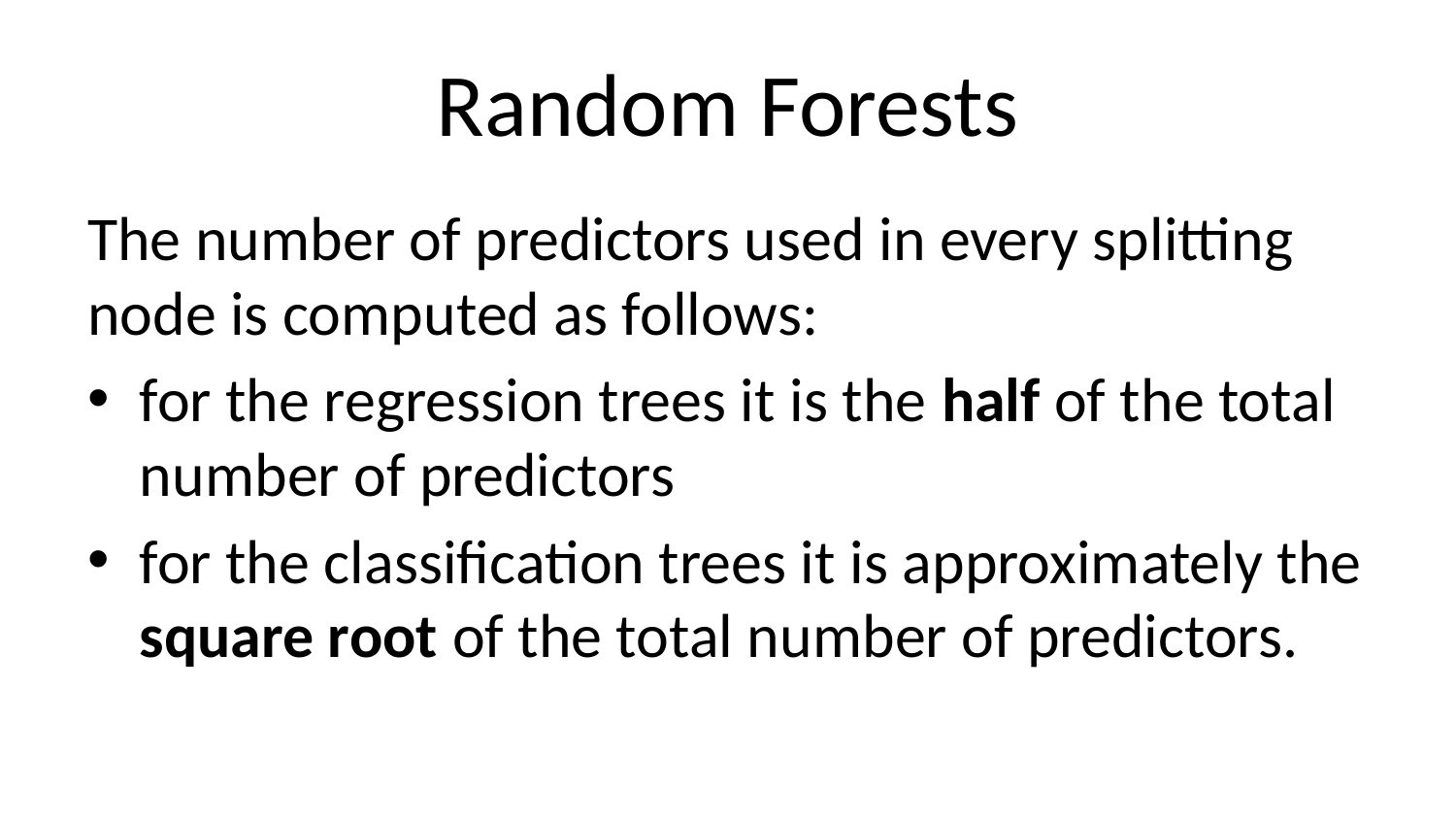

# Random Forests
The number of predictors used in every splitting node is computed as follows:
for the regression trees it is the half of the total number of predictors
for the classification trees it is approximately the square root of the total number of predictors.